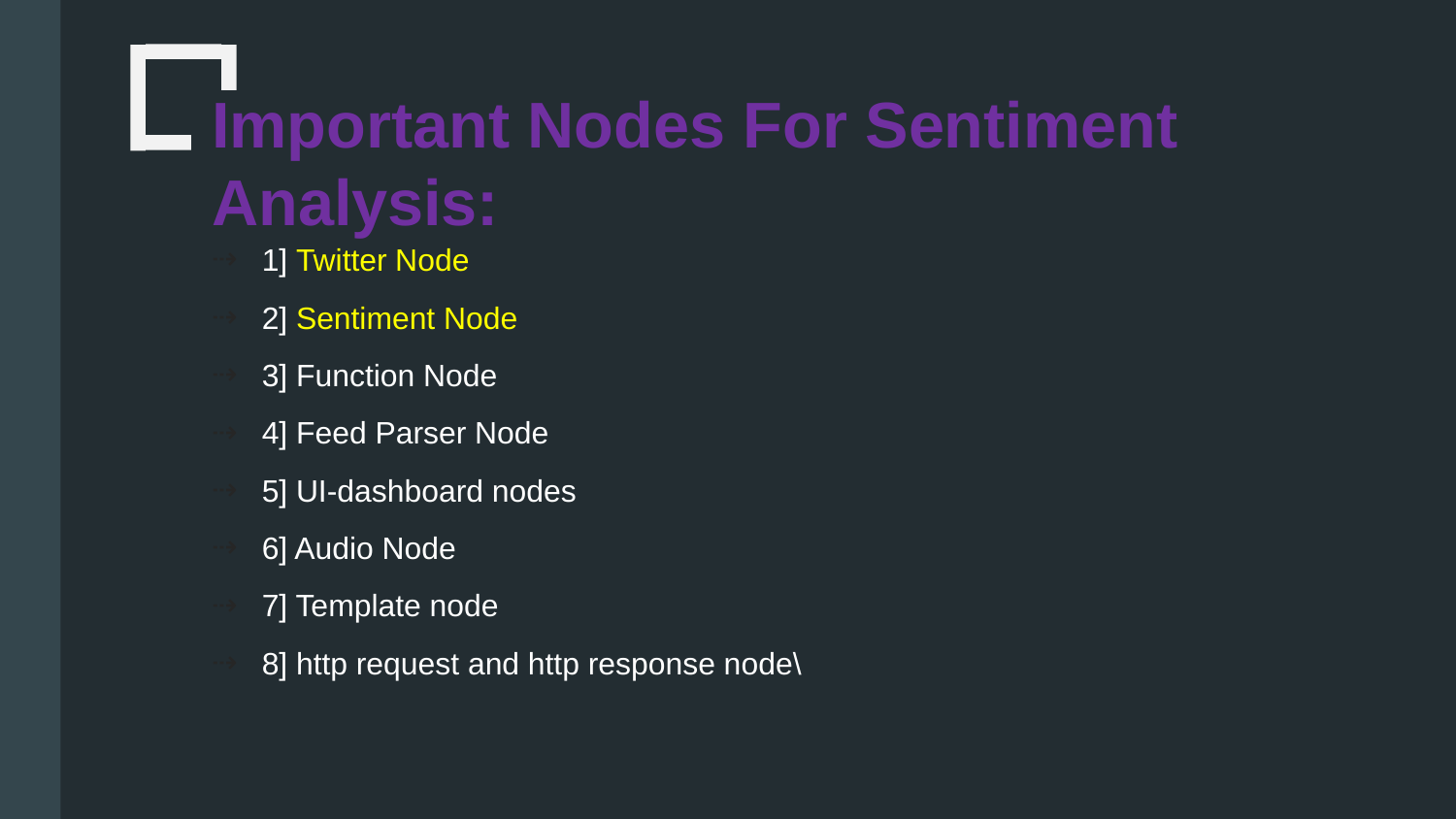

# Important Nodes For Sentiment Analysis:
1] Twitter Node
2] Sentiment Node
3] Function Node
4] Feed Parser Node
5] UI-dashboard nodes
6] Audio Node
7] Template node
8] http request and http response node\